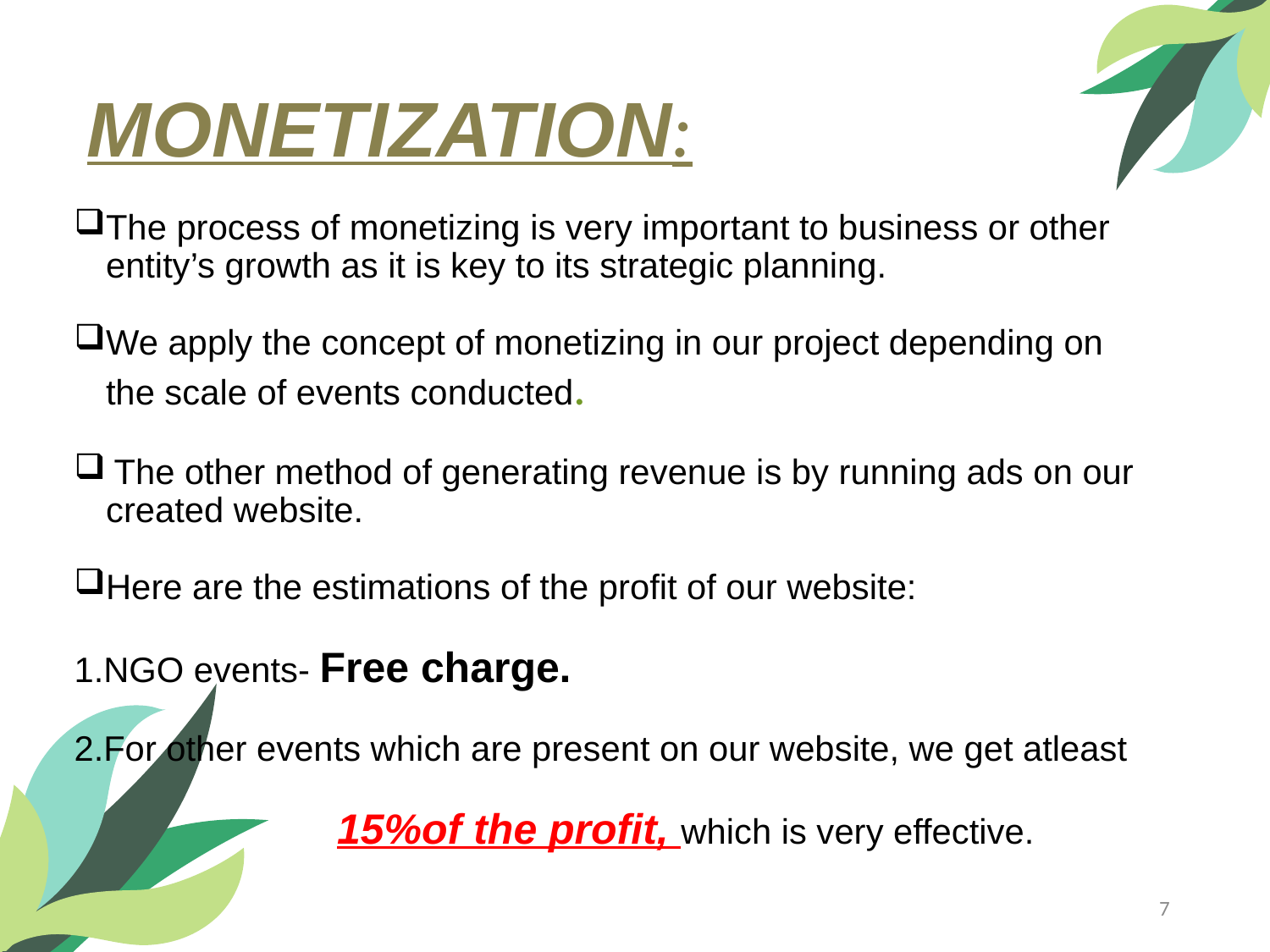

# MONETIZATION:
The process of monetizing is very important to business or other entity’s growth as it is key to its strategic planning.
We apply the concept of monetizing in our project depending on the scale of events conducted.
 The other method of generating revenue is by running ads on our created website.
Here are the estimations of the profit of our website:
1.NGO events- Free charge.
2.For other events which are present on our website, we get atleast
                           15%of the profit, which is very effective.
7